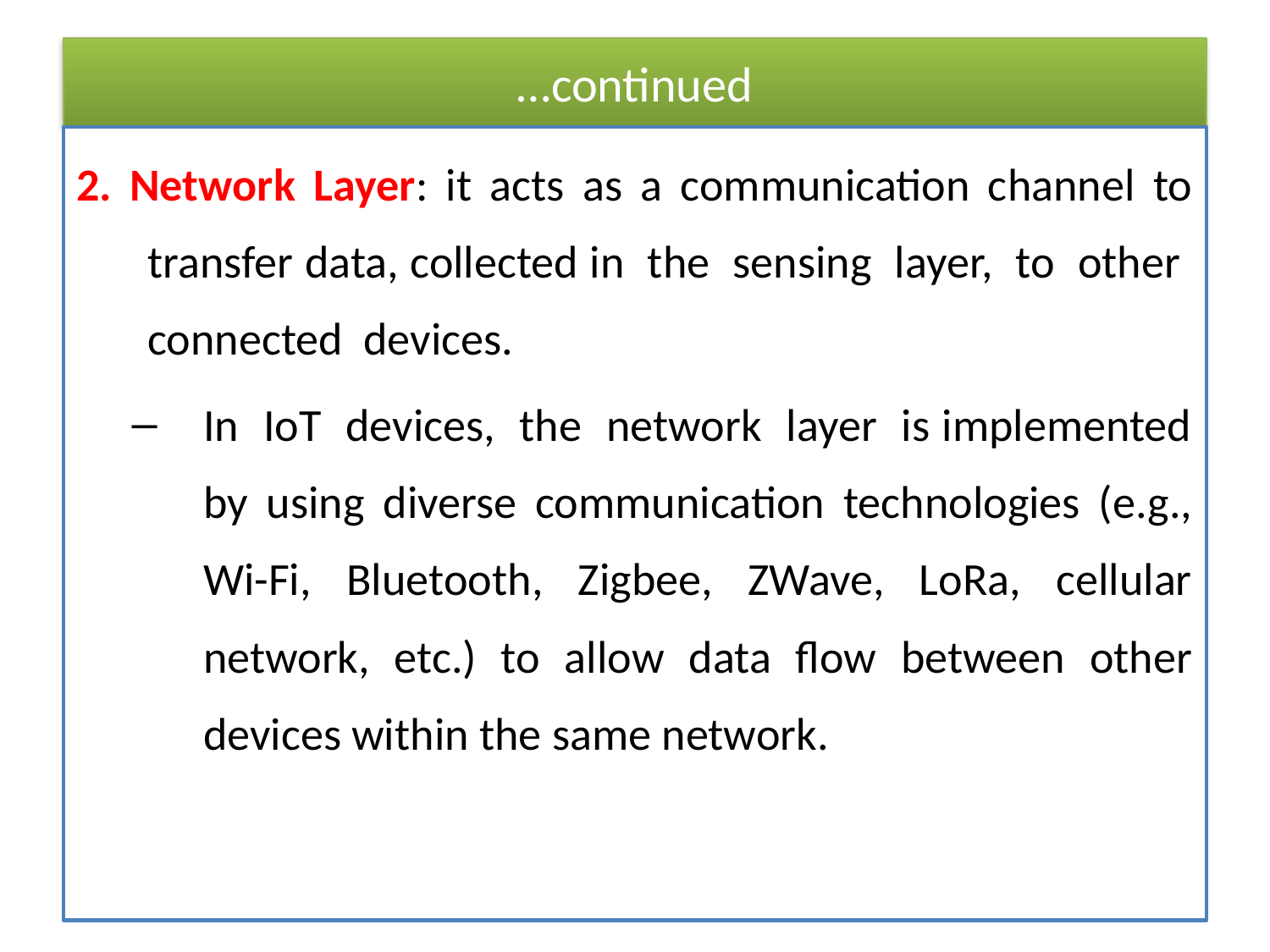

# …continued
2. Network Layer: it acts as a communication channel to transfer data, collected in  the  sensing  layer,  to  other  connected  devices.
In  IoT  devices,  the  network  layer  is implemented by using diverse communication technologies (e.g., Wi-Fi, Bluetooth, Zigbee, ZWave, LoRa, cellular network, etc.) to allow data flow between other devices within the same network.